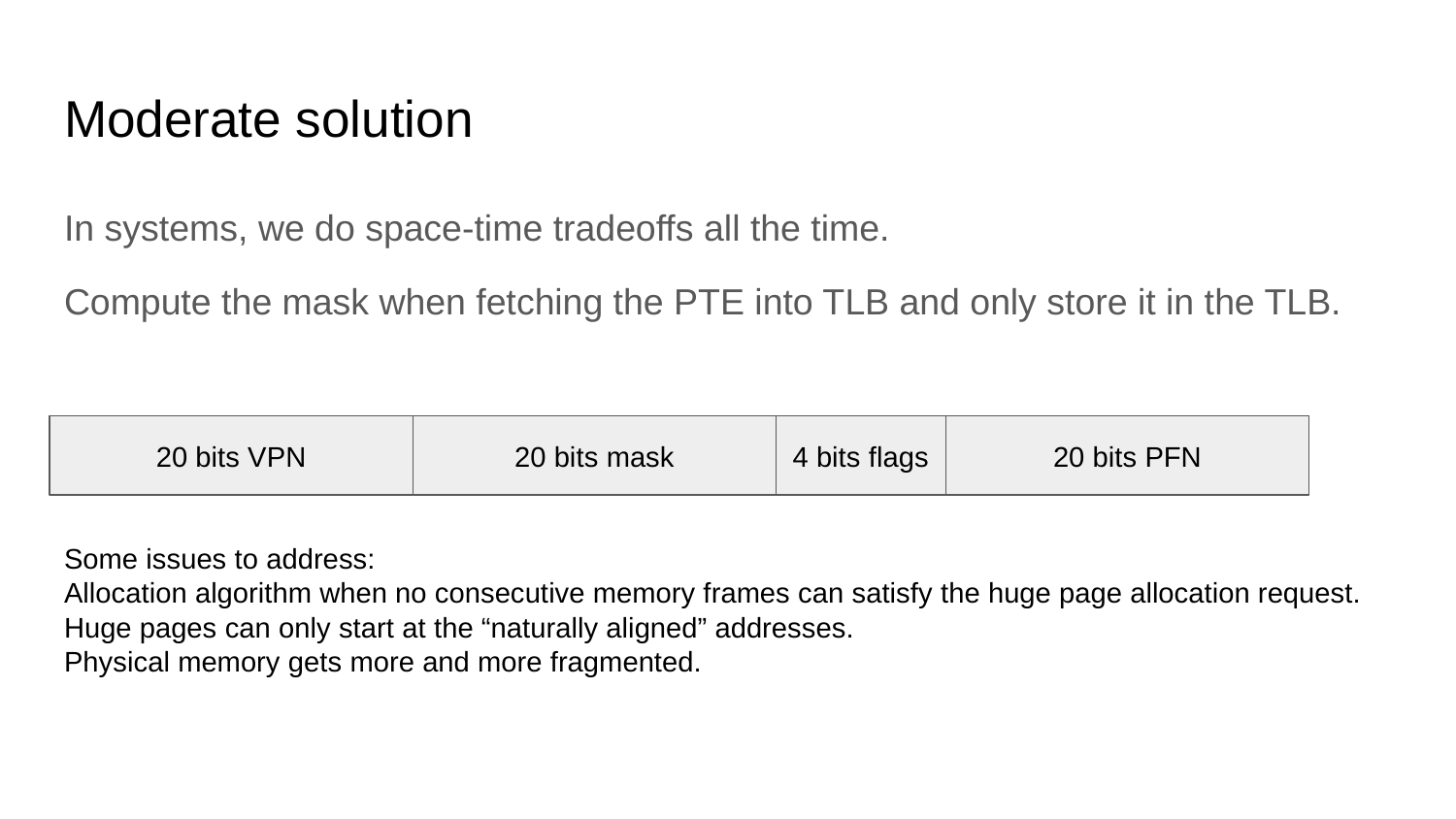

# Moderate solution
In systems, we do space-time tradeoffs all the time.
Compute the mask when fetching the PTE into TLB and only store it in the TLB.
20 bits VPN
20 bits mask
4 bits flags
20 bits PFN
Some issues to address:
Allocation algorithm when no consecutive memory frames can satisfy the huge page allocation request.
Huge pages can only start at the “naturally aligned” addresses.
Physical memory gets more and more fragmented.